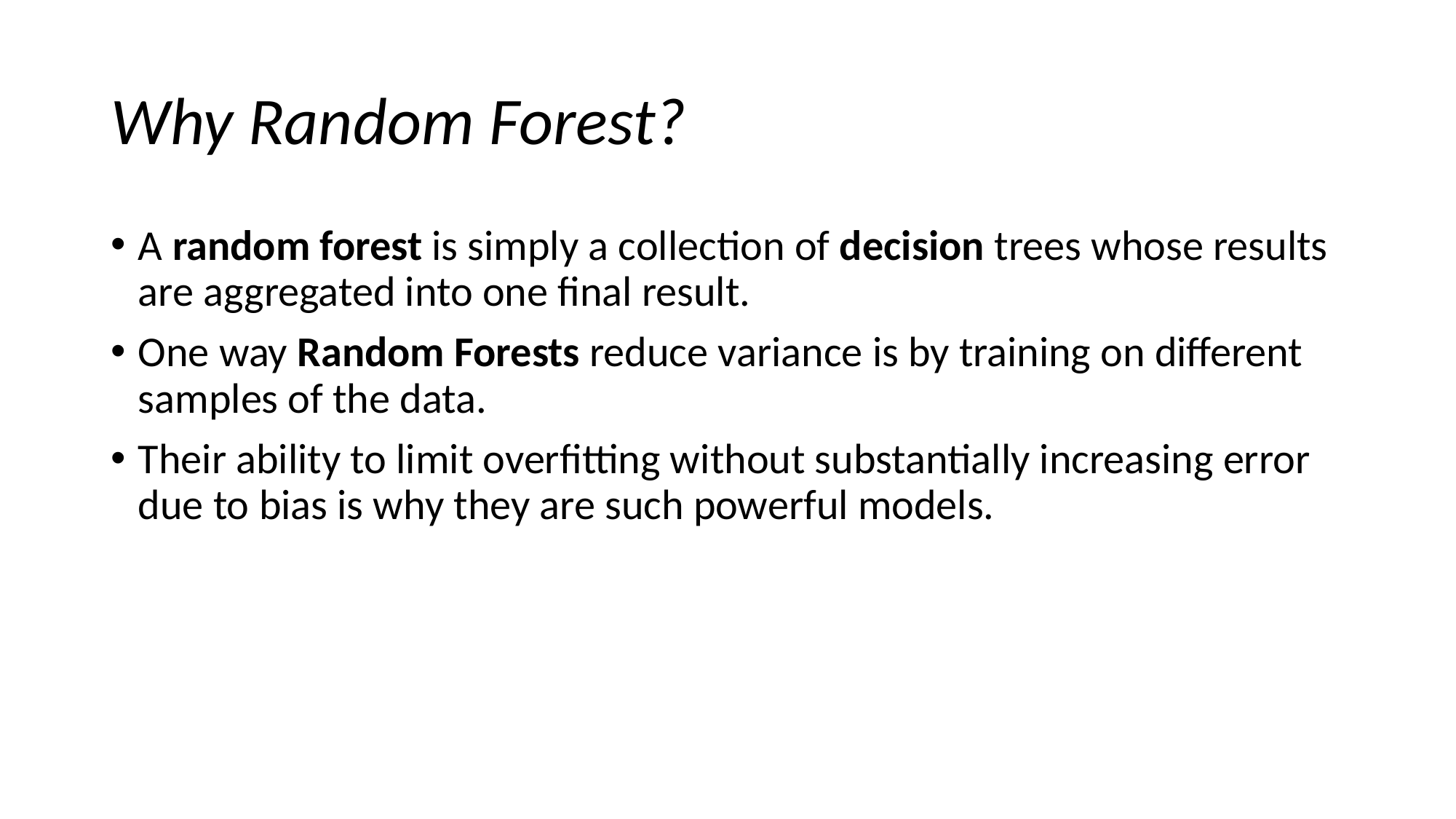

# Why Random Forest?
A random forest is simply a collection of decision trees whose results are aggregated into one final result.
One way Random Forests reduce variance is by training on different samples of the data.
Their ability to limit overfitting without substantially increasing error due to bias is why they are such powerful models.